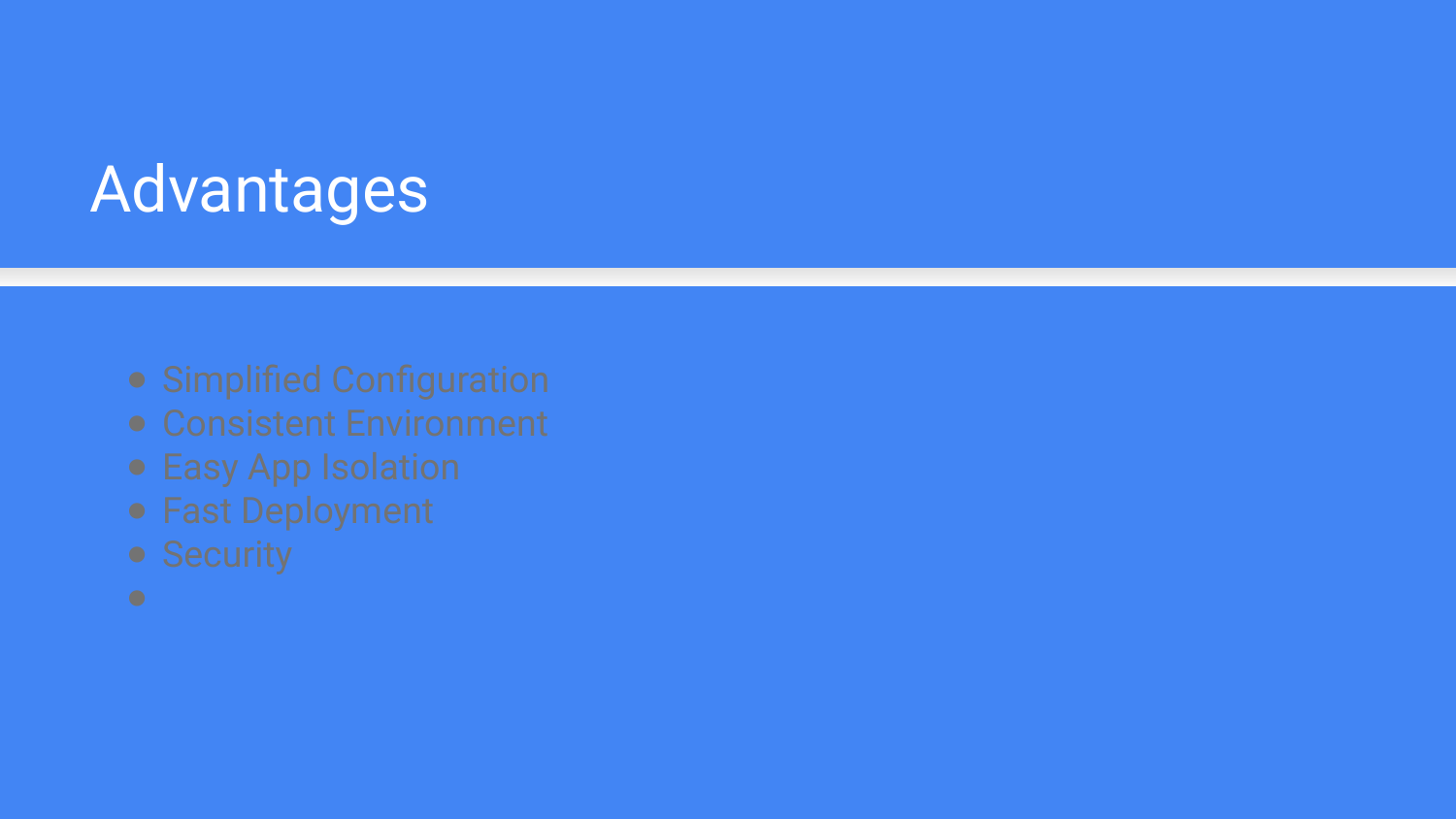

Advantages
Simplified Configuration
Consistent Environment
Easy App Isolation
Fast Deployment
Security